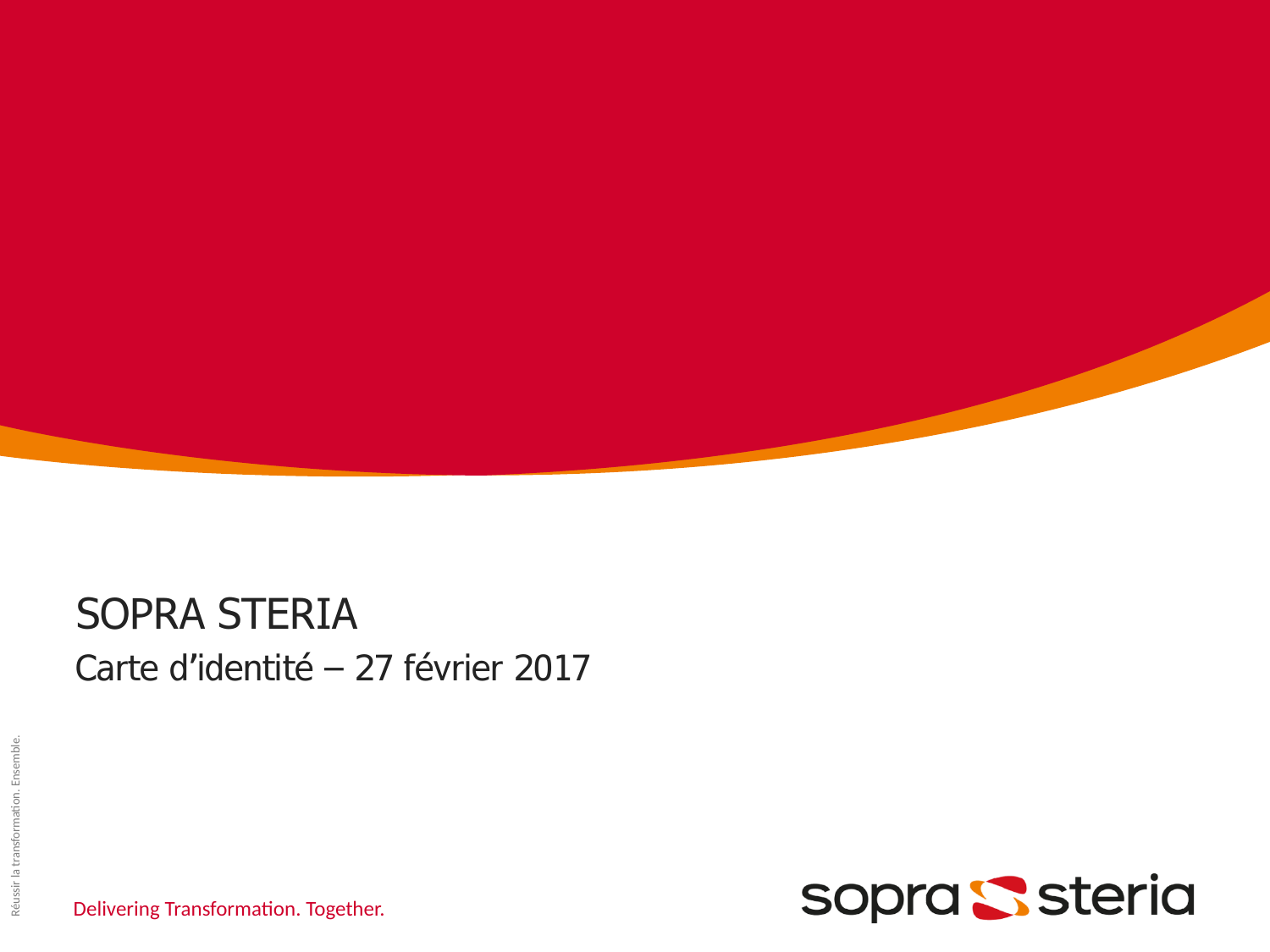

# Sopra Steria
Carte d’identité – 27 février 2017